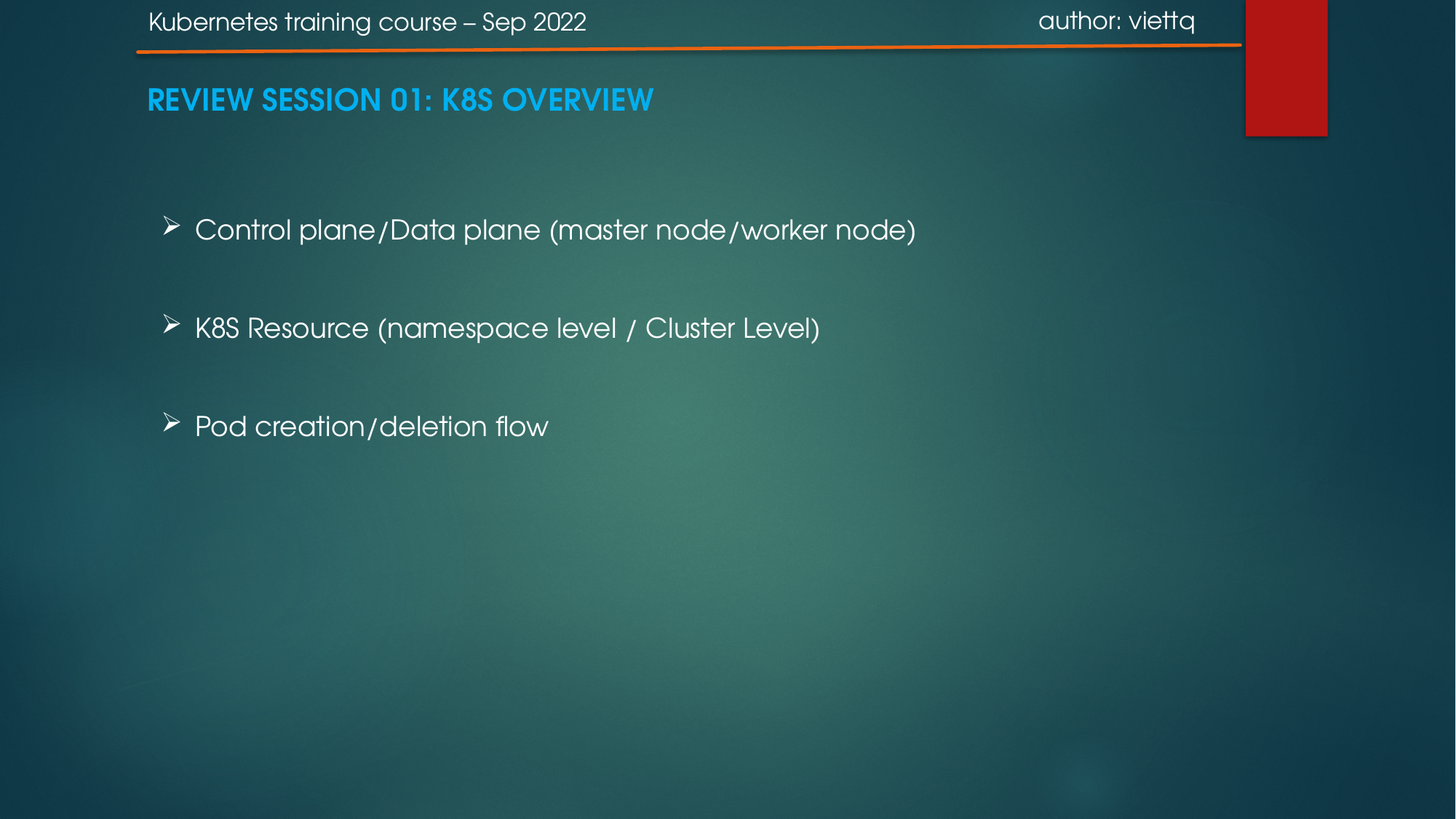

author: viettq
Kubernetes training course – Sep 2022
Review session 01: K8S Overview

Control plane/Data plane (master node/worker node)
K8S Resource (namespace level / Cluster Level)
Pod creation/deletion flow